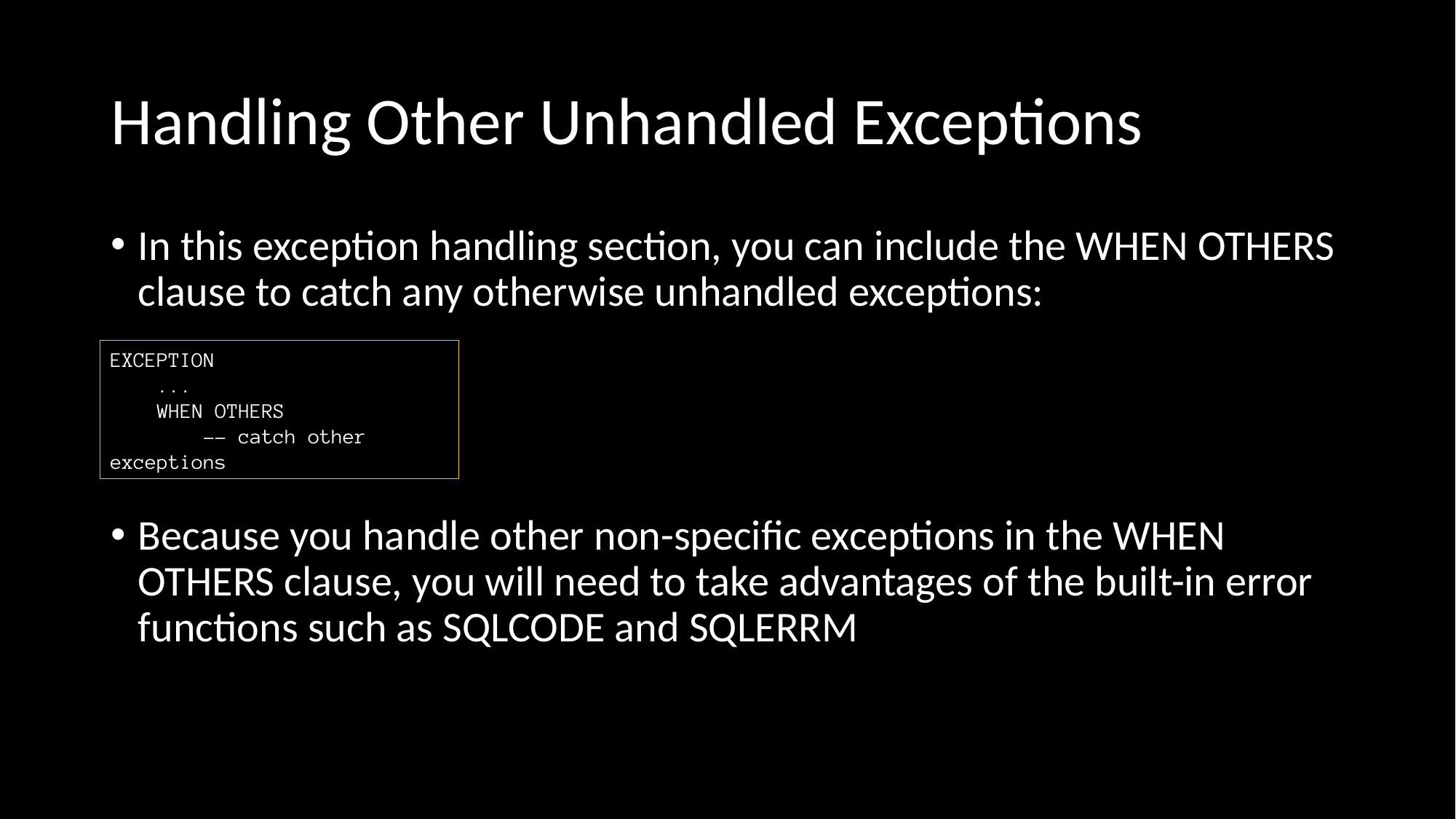

# Handling Other Unhandled Exceptions
In this exception handling section, you can include the WHEN OTHERS clause to catch any otherwise unhandled exceptions:

Because you handle other non-specific exceptions in the WHEN OTHERS clause, you will need to take advantages of the built-in error functions such as SQLCODE and SQLERRM
EXCEPTION
    ...
    WHEN OTHERS
        -- catch other exceptions